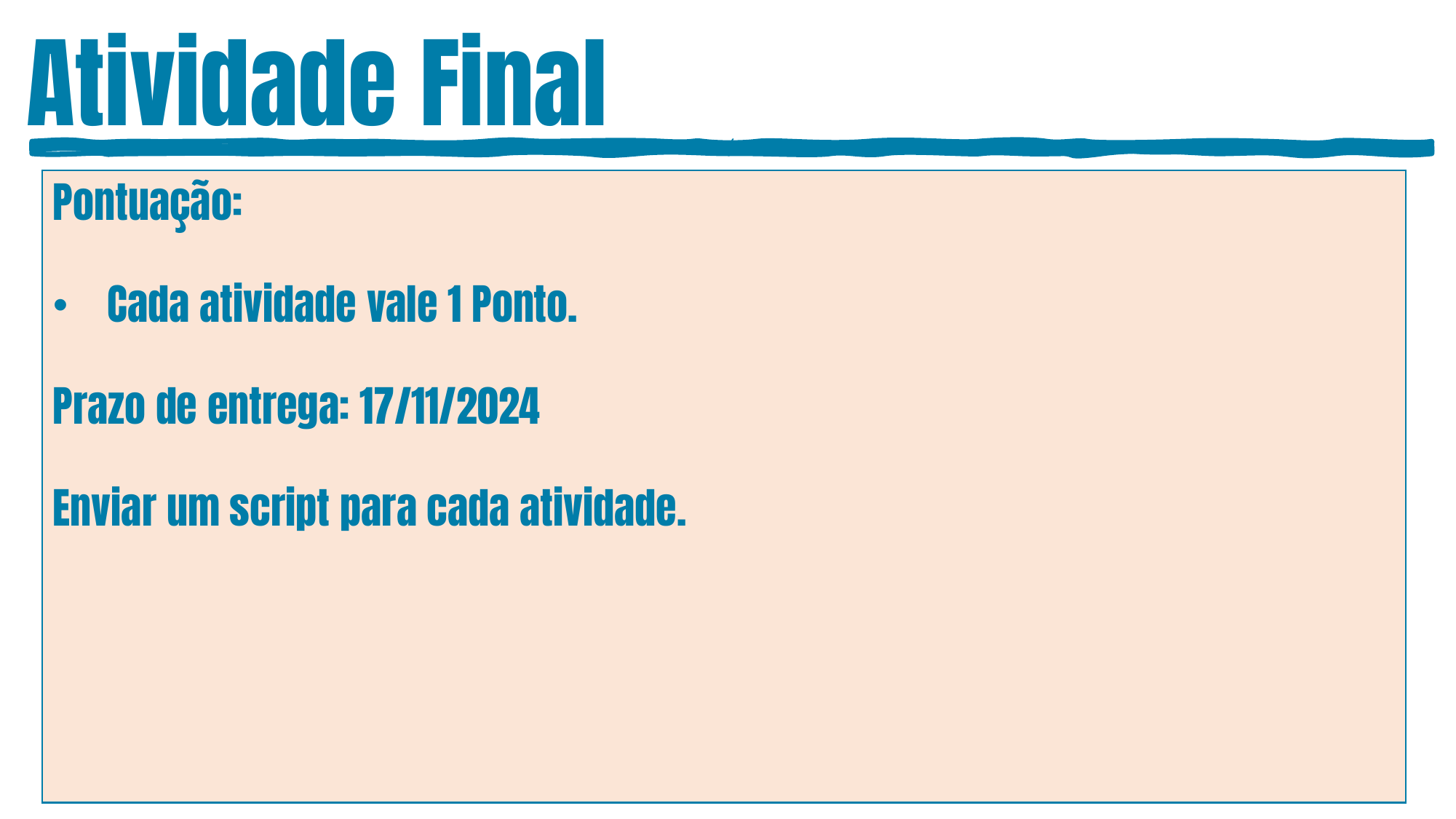

Atividade Final
‘

Pontuação:

Cada atividade vale 1 Ponto.

Prazo de entrega: 17/11/2024

Enviar um script para cada atividade.